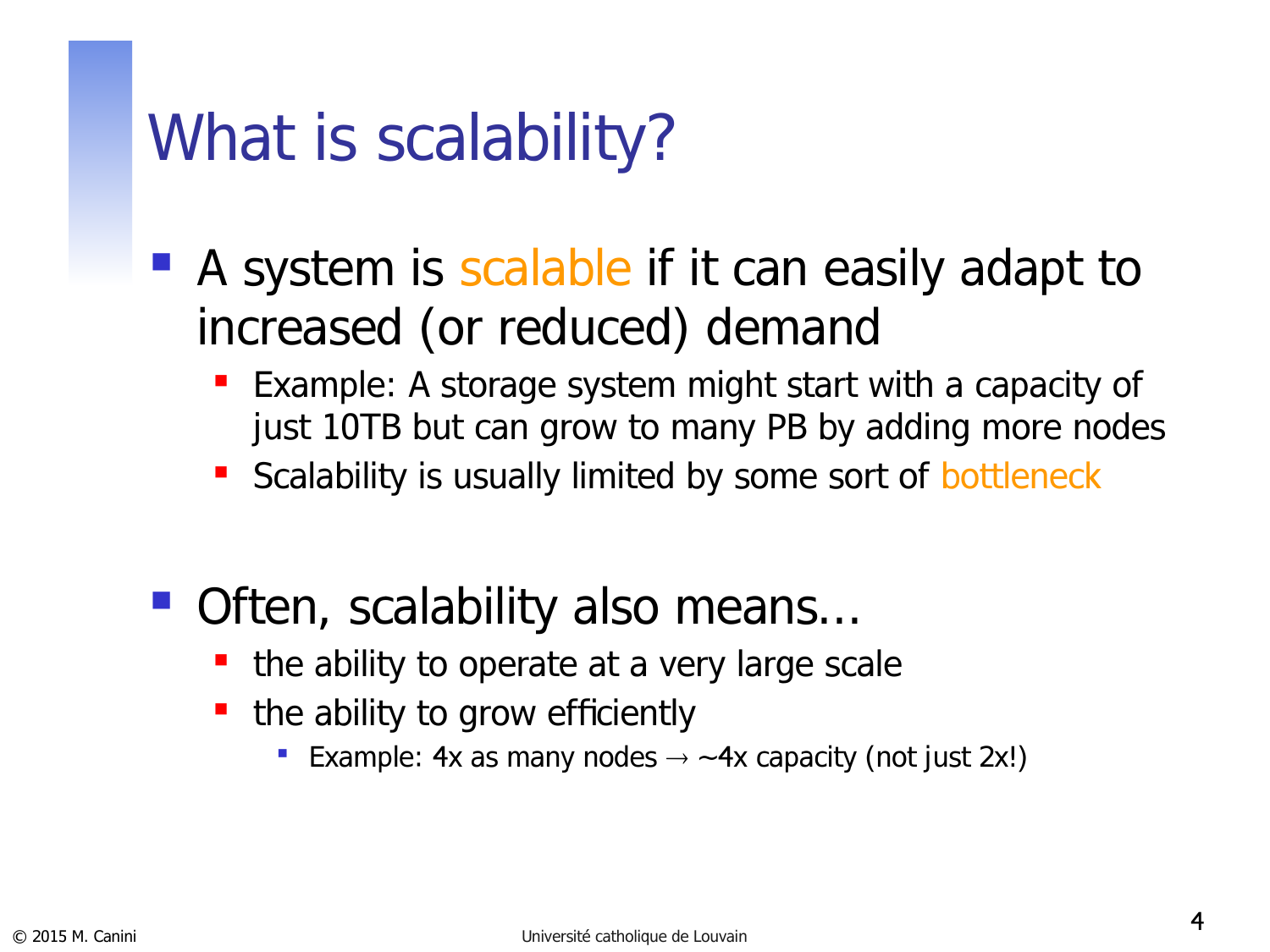

# What is scalability?
A system is scalable if it can easily adapt to increased (or reduced) demand
Example: A storage system might start with a capacity of just 10TB but can grow to many PB by adding more nodes
Scalability is usually limited by some sort of bottleneck

Often, scalability also means...
the ability to operate at a very large scale
the ability to grow efficiently
Example: 4x as many nodes → ~4x capacity (not just 2x!)
4
Université catholique de Louvain